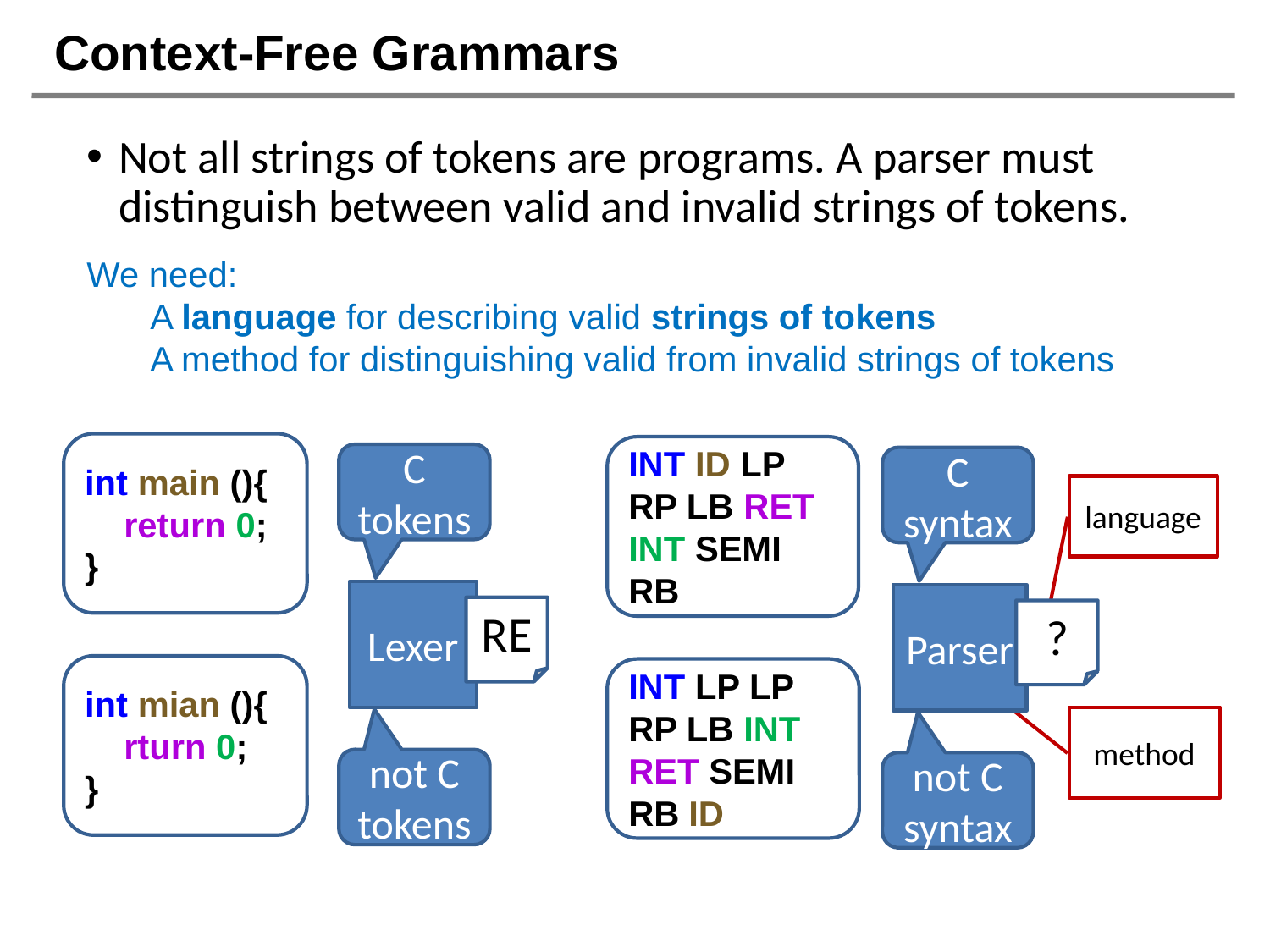

# Context-Free Grammars
Not all strings of tokens are programs. A parser must distinguish between valid and invalid strings of tokens.
We need:
A language for describing valid strings of tokens
A method for distinguishing valid from invalid strings of tokens
int main (){
    return 0;
}
INT ID LP RP LB RET INT SEMI RB
C tokens
C syntax
language
Lexer
Parser
RE
?
int mian (){
    rturn 0;
}
INT LP LP RP LB INT RET SEMI RB ID
method
not C tokens
not C syntax